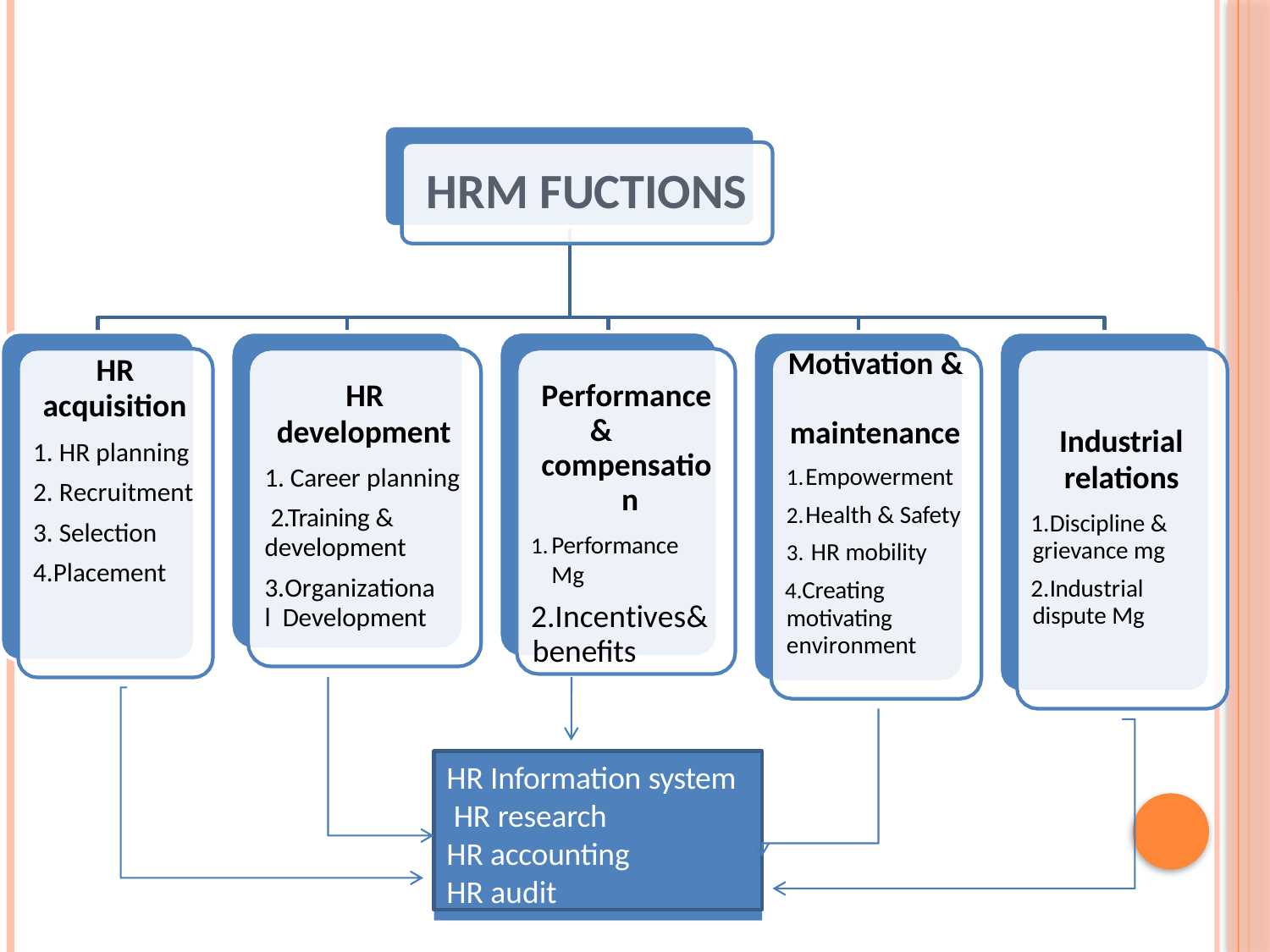

# HRM FUCTIONS

Motivation &  maintenance
Empowerment
Health & Safety
HR mobility
Creating  motivating  environment
HR
acquisition
HR planning
Recruitment
Selection
Placement
Performance  &         compensatio  n
Performance Mg
Incentives&  benefits
HR
development
1. Career planning  2.Training &
development
3.Organizational  Development
Industrial
relations
Discipline &  grievance mg
Industrial  dispute Mg

HR Information system  HR research
HR accounting
HR audit